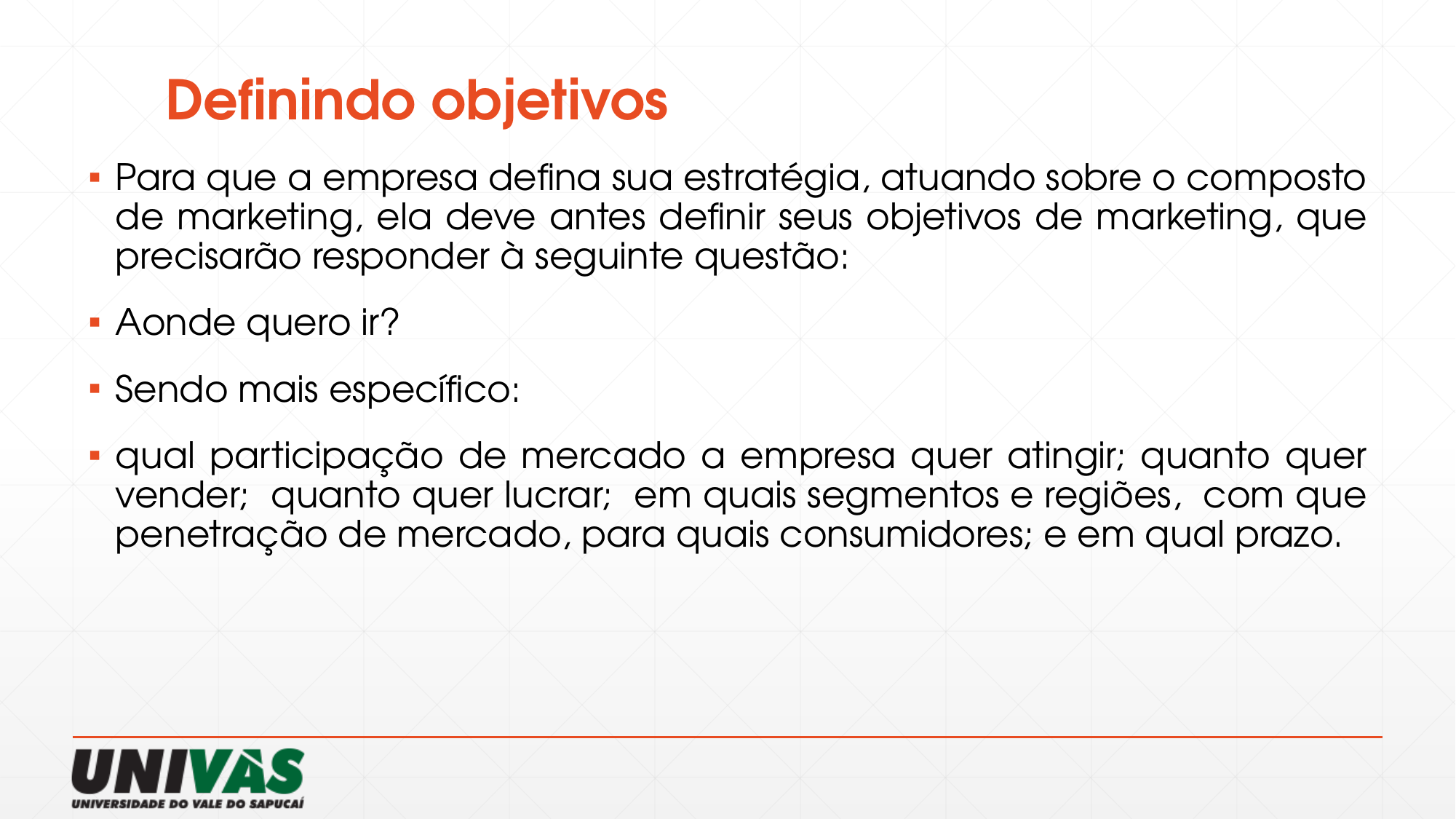

# Definindo objetivos
Para que a empresa defina sua estratégia, atuando sobre o composto de marketing, ela deve antes definir seus objetivos de marketing, que precisarão responder à seguinte questão:
Aonde quero ir?
Sendo mais específico:
qual participação de mercado a empresa quer atingir; quanto quer vender;  quanto quer lucrar;  em quais segmentos e regiões,  com que penetração de mercado, para quais consumidores; e em qual prazo.